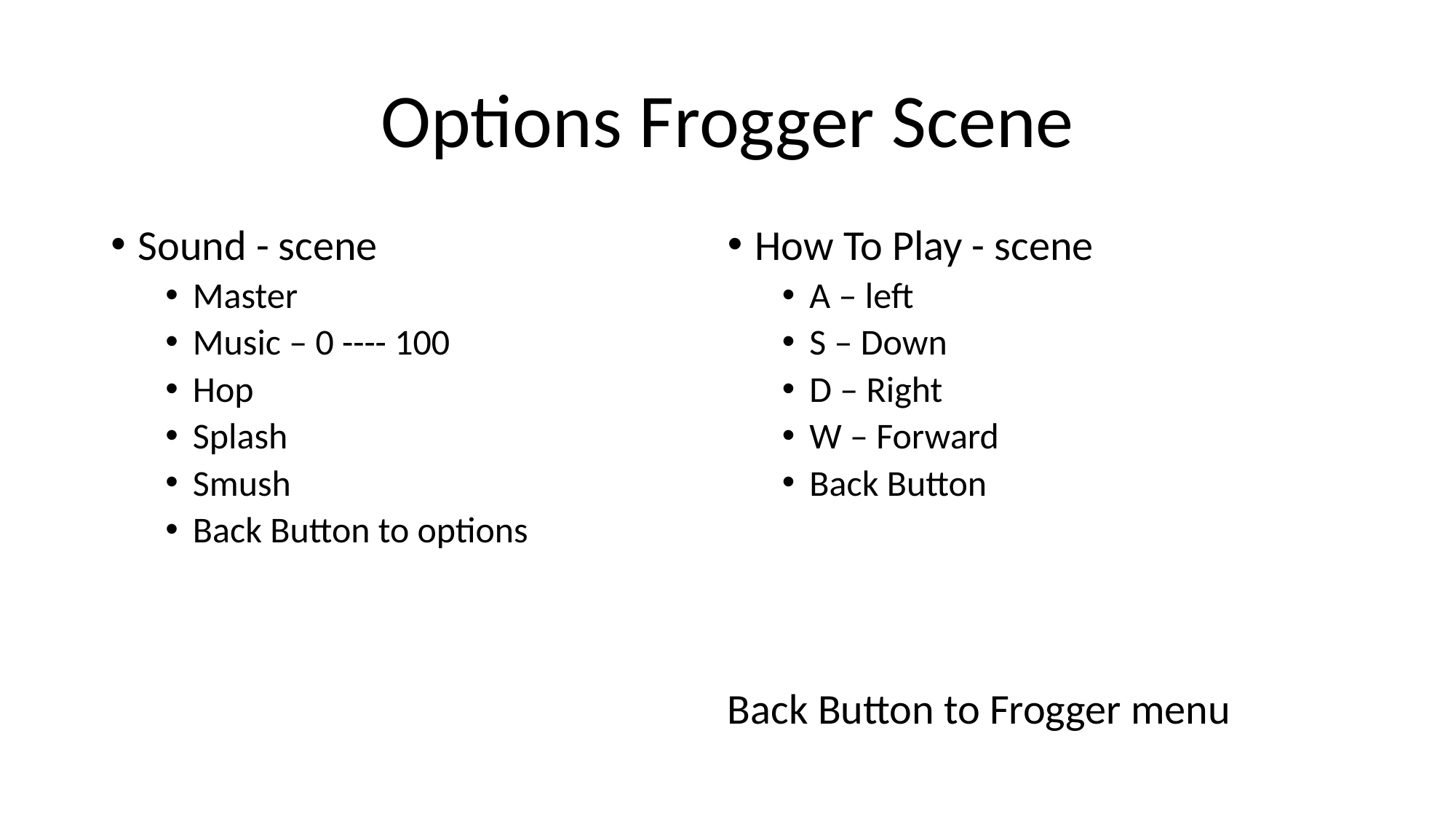

# Options Frogger Scene
Sound - scene
Master
Music – 0 ---- 100
Hop
Splash
Smush
Back Button to options

How To Play - scene
A – left
S – Down
D – Right
W – Forward
Back Button

Back Button to Frogger menu